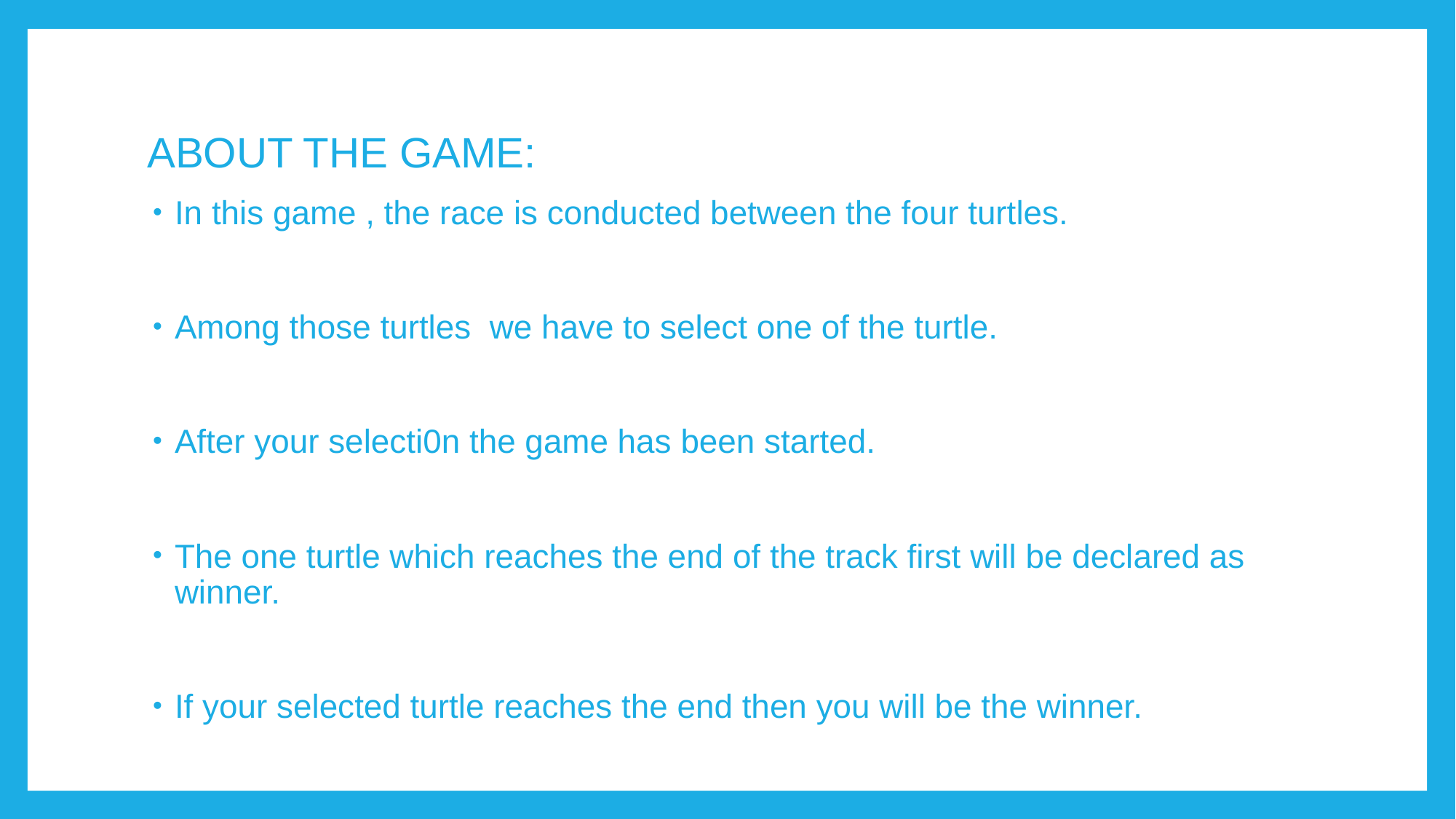

# ABOUT THE GAME:
In this game , the race is conducted between the four turtles.

Among those turtles  we have to select one of the turtle.

After your selecti0n the game has been started.

The one turtle which reaches the end of the track first will be declared as winner.

If your selected turtle reaches the end then you will be the winner.